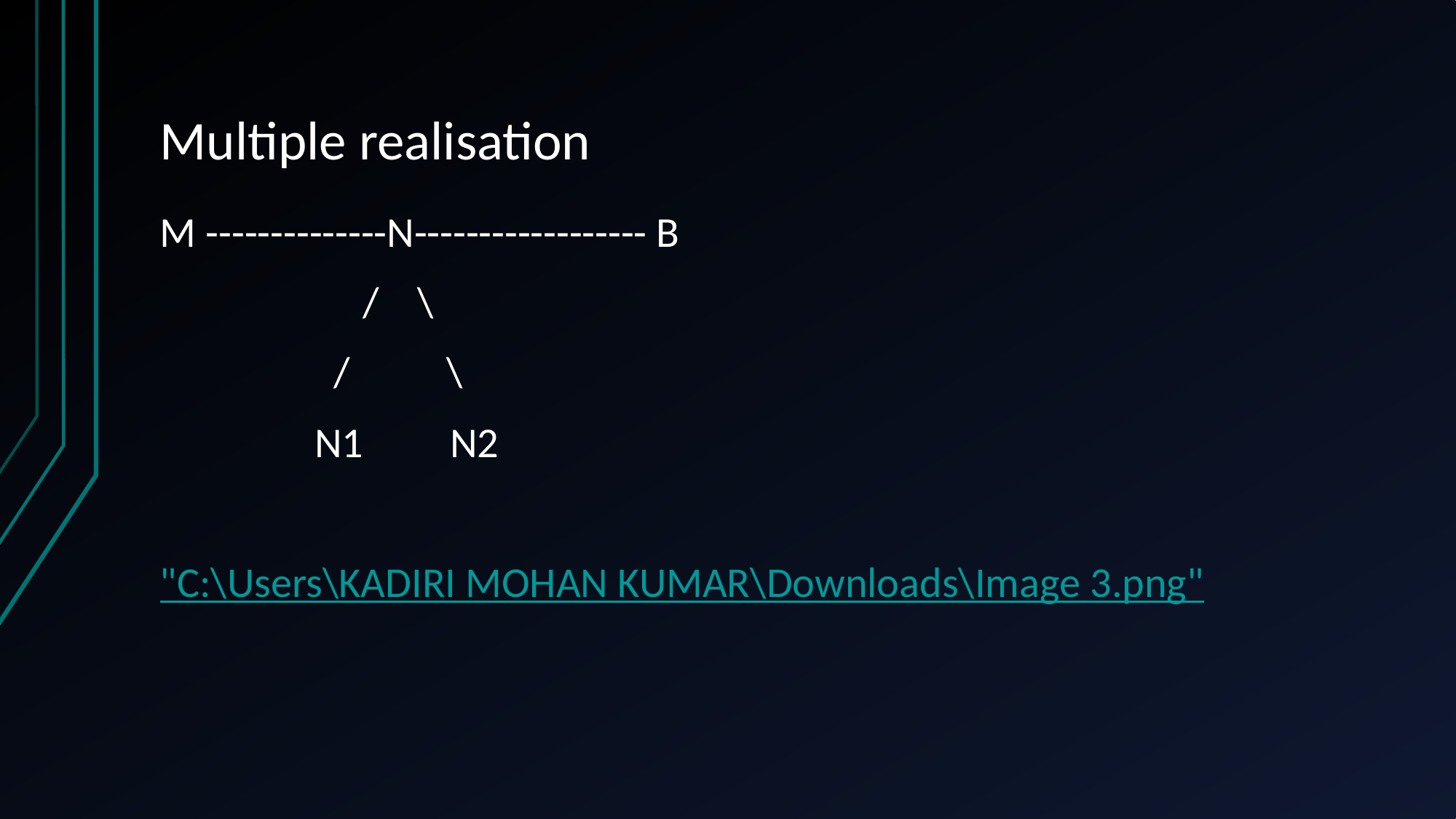

# Multiple realisation
M --------------N------------------ B
                     /    \
                  /          \
                N1         N2

"C:\Users\KADIRI MOHAN KUMAR\Downloads\Image 3.png"